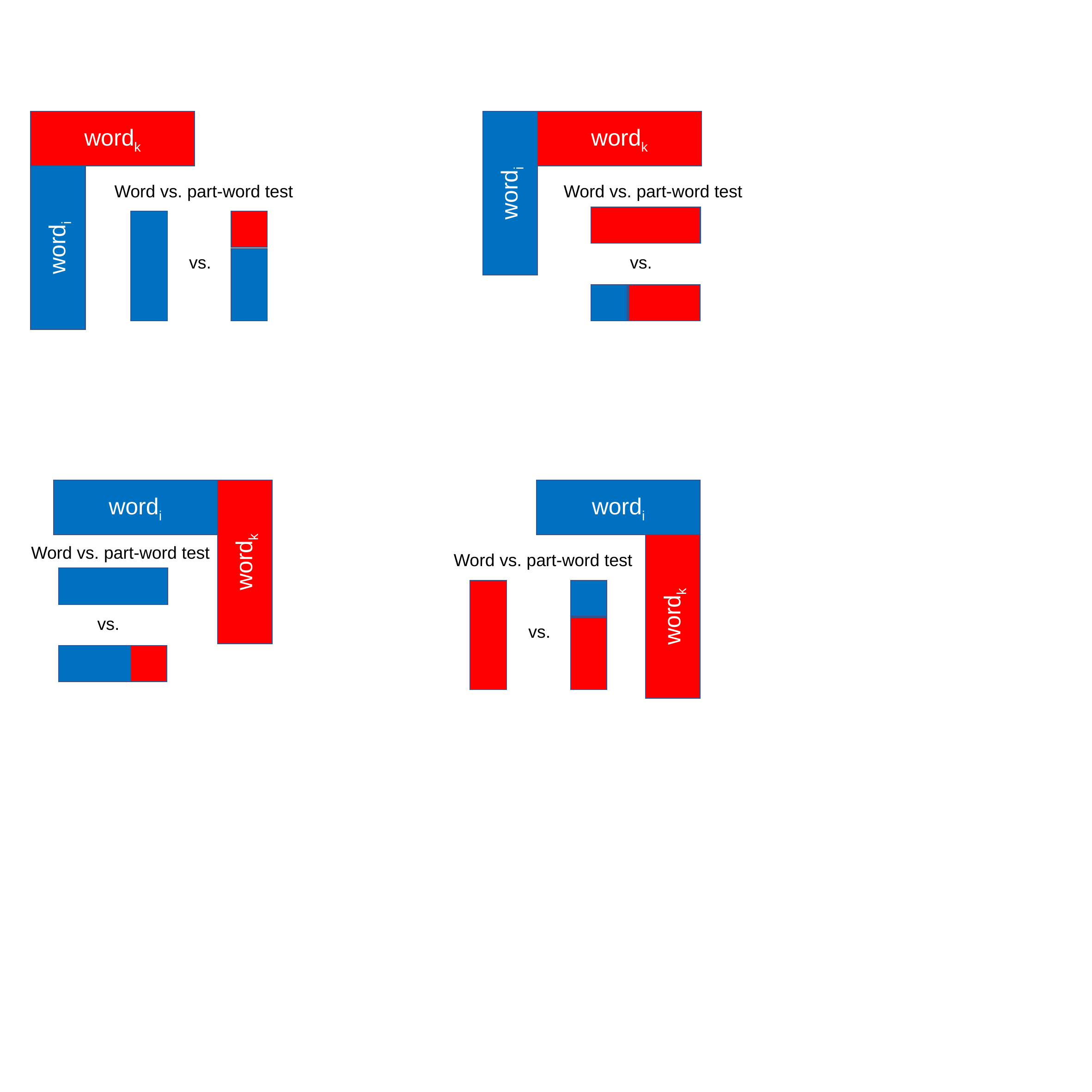

wordk
wordi
wordk
wordi

Word vs. part-word test
Word vs. part-word test

vs.
vs.

wordi
wordk
wordi

wordk
Word vs. part-word test
Word vs. part-word test

vs.
vs.